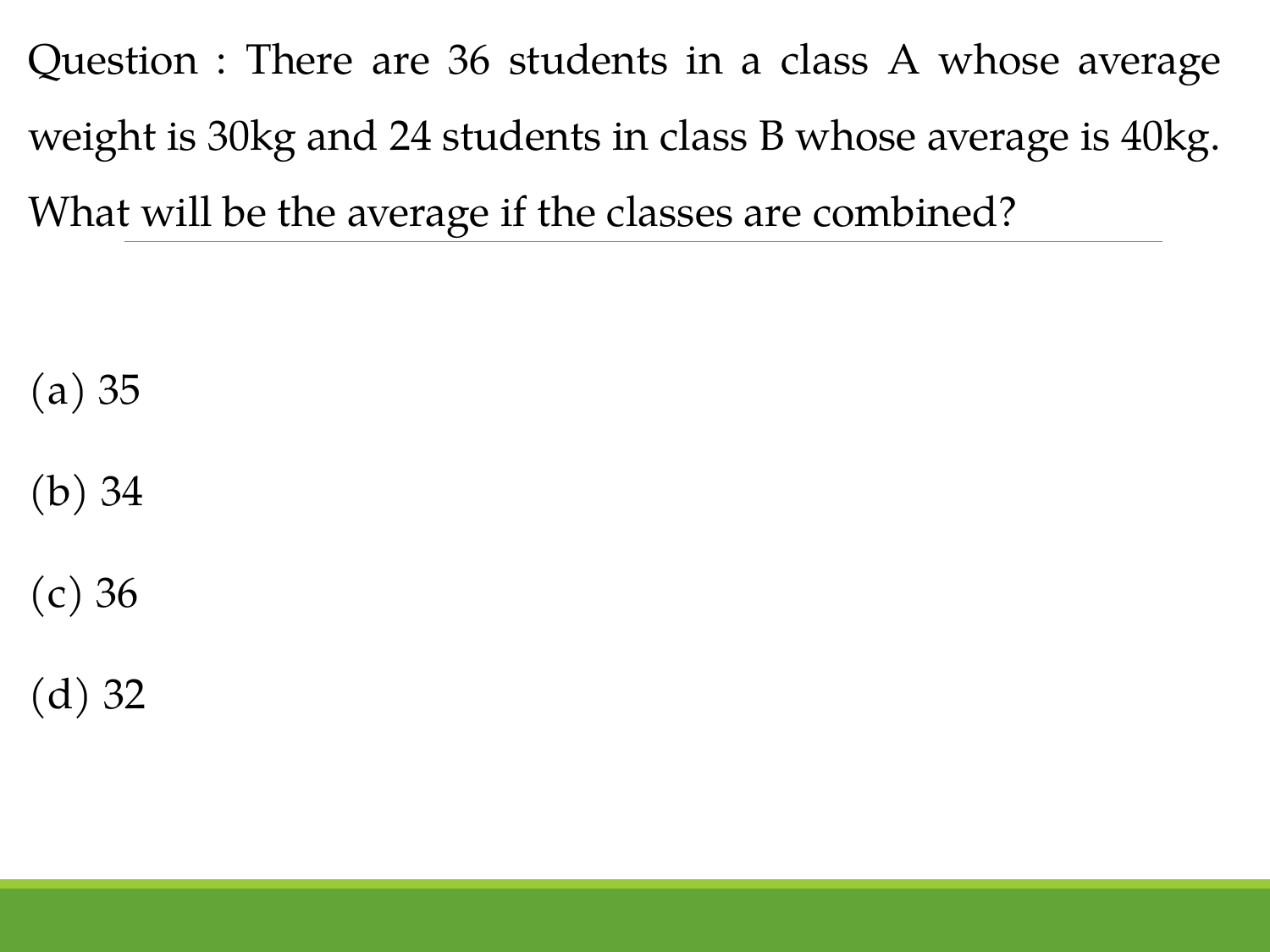

Question : There are 36 students in a class A whose average weight is 30kg and 24 students in class B whose average is 40kg. What will be the average if the classes are combined?

 35

 34

 36

 32